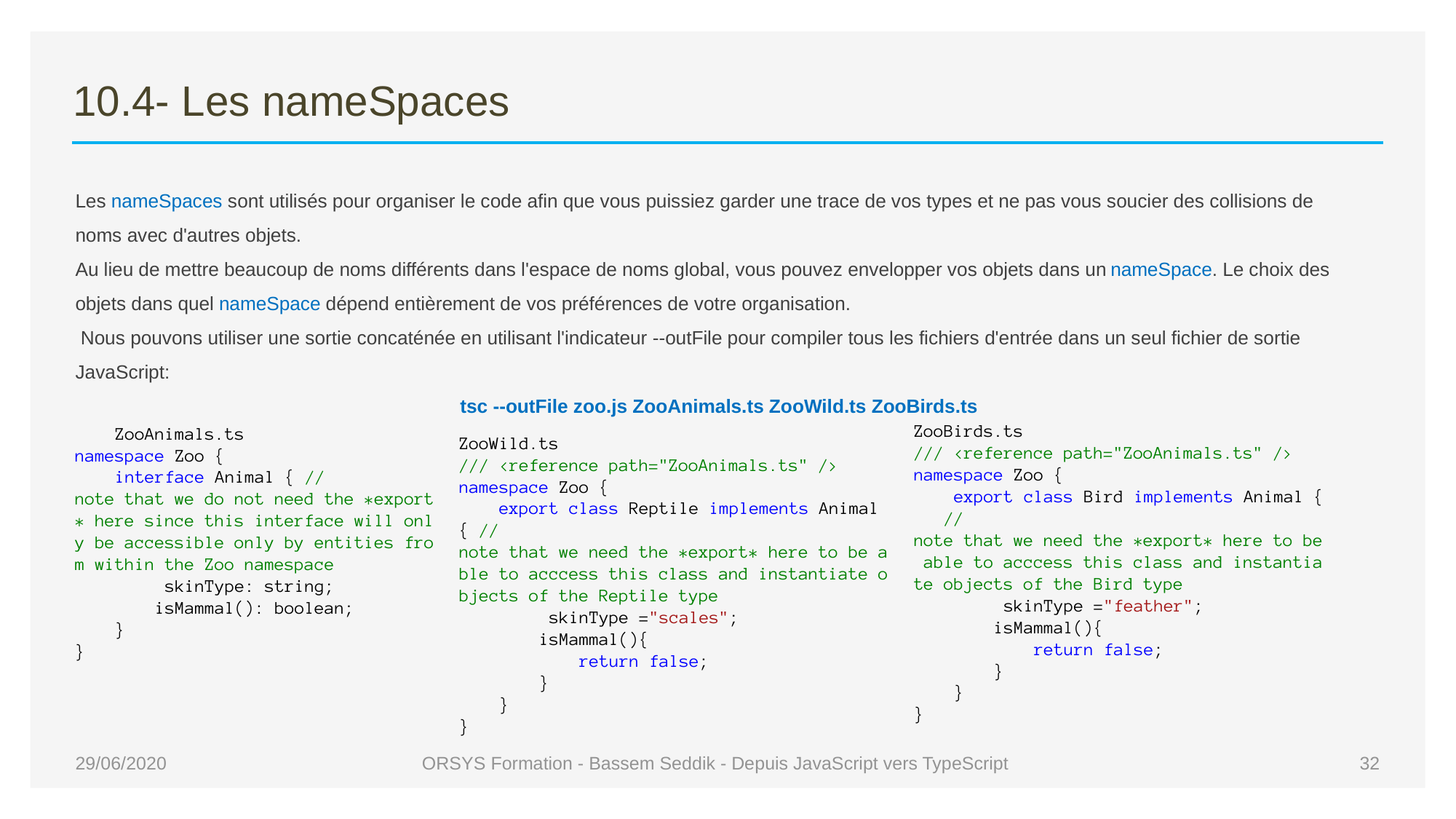

# 10.4- Les nameSpaces
Les nameSpaces sont utilisés pour organiser le code afin que vous puissiez garder une trace de vos types et ne pas vous soucier des collisions de noms avec d'autres objets.
Au lieu de mettre beaucoup de noms différents dans l'espace de noms global, vous pouvez envelopper vos objets dans un nameSpace. Le choix des objets dans quel nameSpace dépend entièrement de vos préférences de votre organisation.
 Nous pouvons utiliser une sortie concaténée en utilisant l'indicateur --outFile pour compiler tous les fichiers d'entrée dans un seul fichier de sortie JavaScript:
tsc --outFile zoo.js ZooAnimals.ts ZooWild.ts ZooBirds.ts
ZooBirds.ts
/// <reference path="ZooAnimals.ts" />
namespace Zoo {
    export class Bird implements Animal {   //note that we need the *export* here to be able to acccess this class and instantiate objects of the Bird type
         skinType ="feather";
        isMammal(){
            return false;
        }
    }
}
    ZooAnimals.ts
namespace Zoo {
    interface Animal { //note that we do not need the *export* here since this interface will only be accessible only by entities from within the Zoo namespace
         skinType: string;
        isMammal(): boolean;
    }
}

ZooWild.ts
/// <reference path="ZooAnimals.ts" />
namespace Zoo {
    export class Reptile implements Animal { //note that we need the *export* here to be able to acccess this class and instantiate objects of the Reptile type
         skinType ="scales";
        isMammal(){
            return false;
        }
    }
}
29/06/2020
ORSYS Formation - Bassem Seddik - Depuis JavaScript vers TypeScript
32